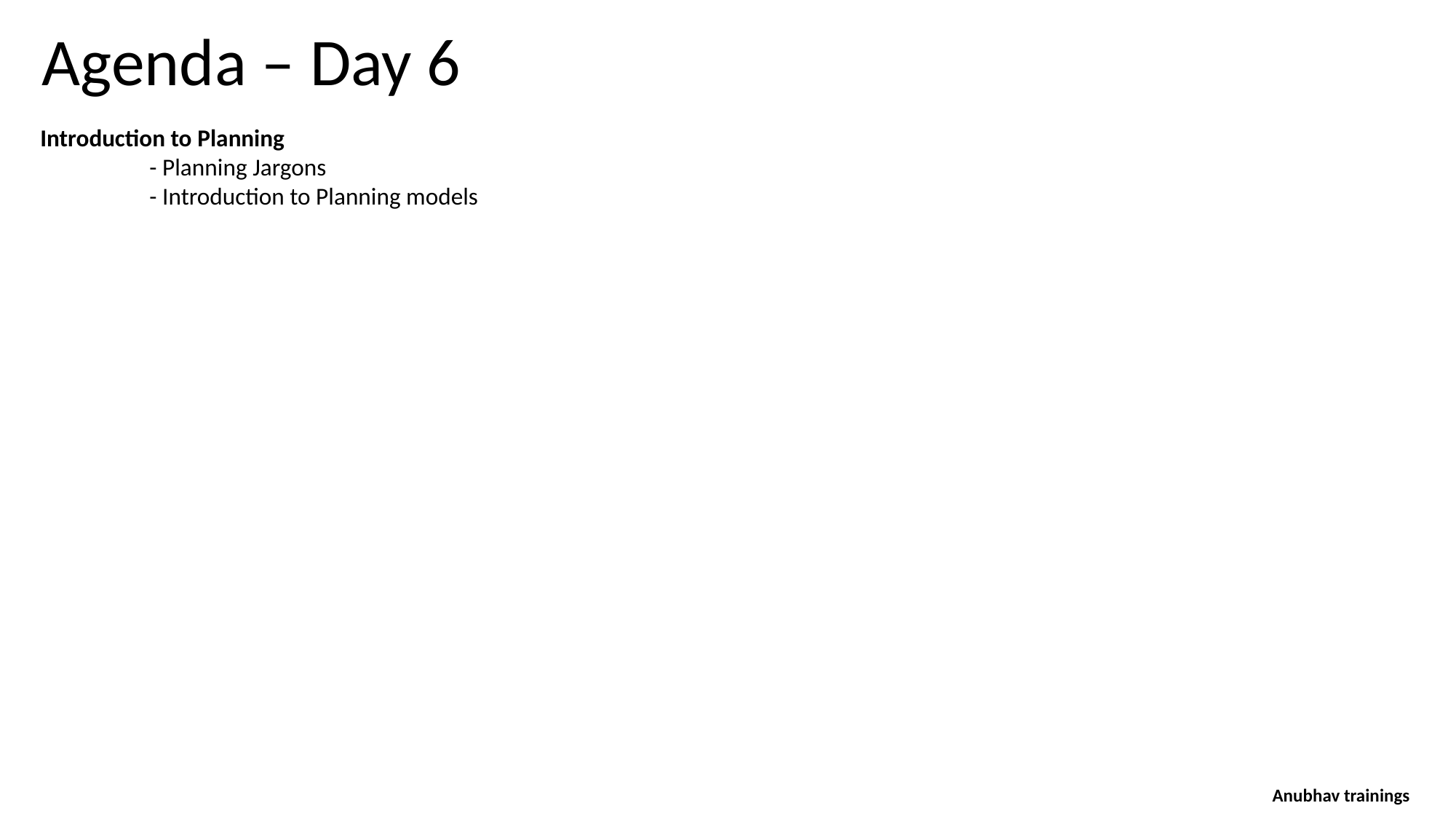

Agenda – Day 6
Introduction to Planning
	- Planning Jargons
	- Introduction to Planning models
Anubhav trainings